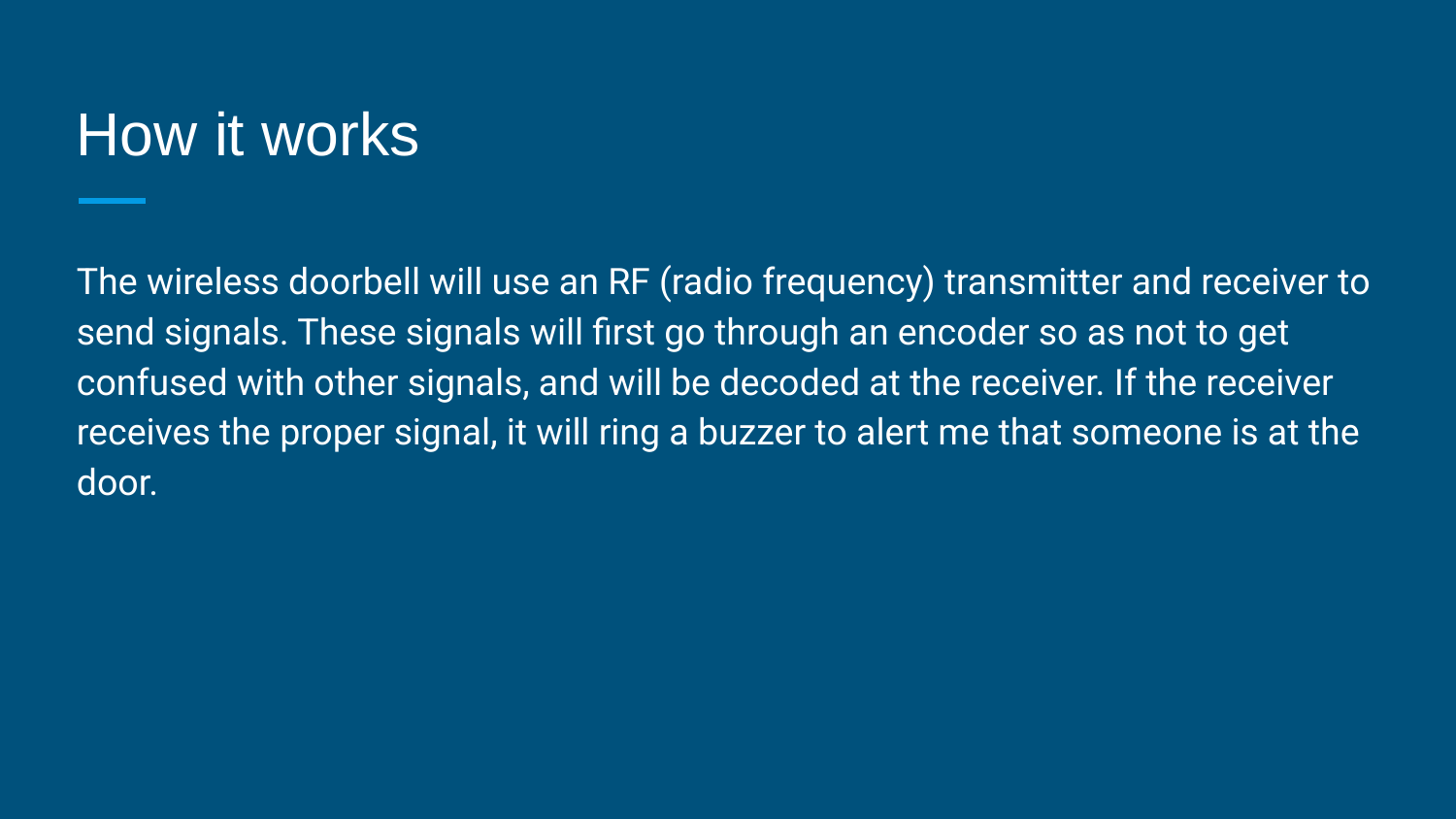

# How it works
The wireless doorbell will use an RF (radio frequency) transmitter and receiver to send signals. These signals will first go through an encoder so as not to get confused with other signals, and will be decoded at the receiver. If the receiver receives the proper signal, it will ring a buzzer to alert me that someone is at the door.